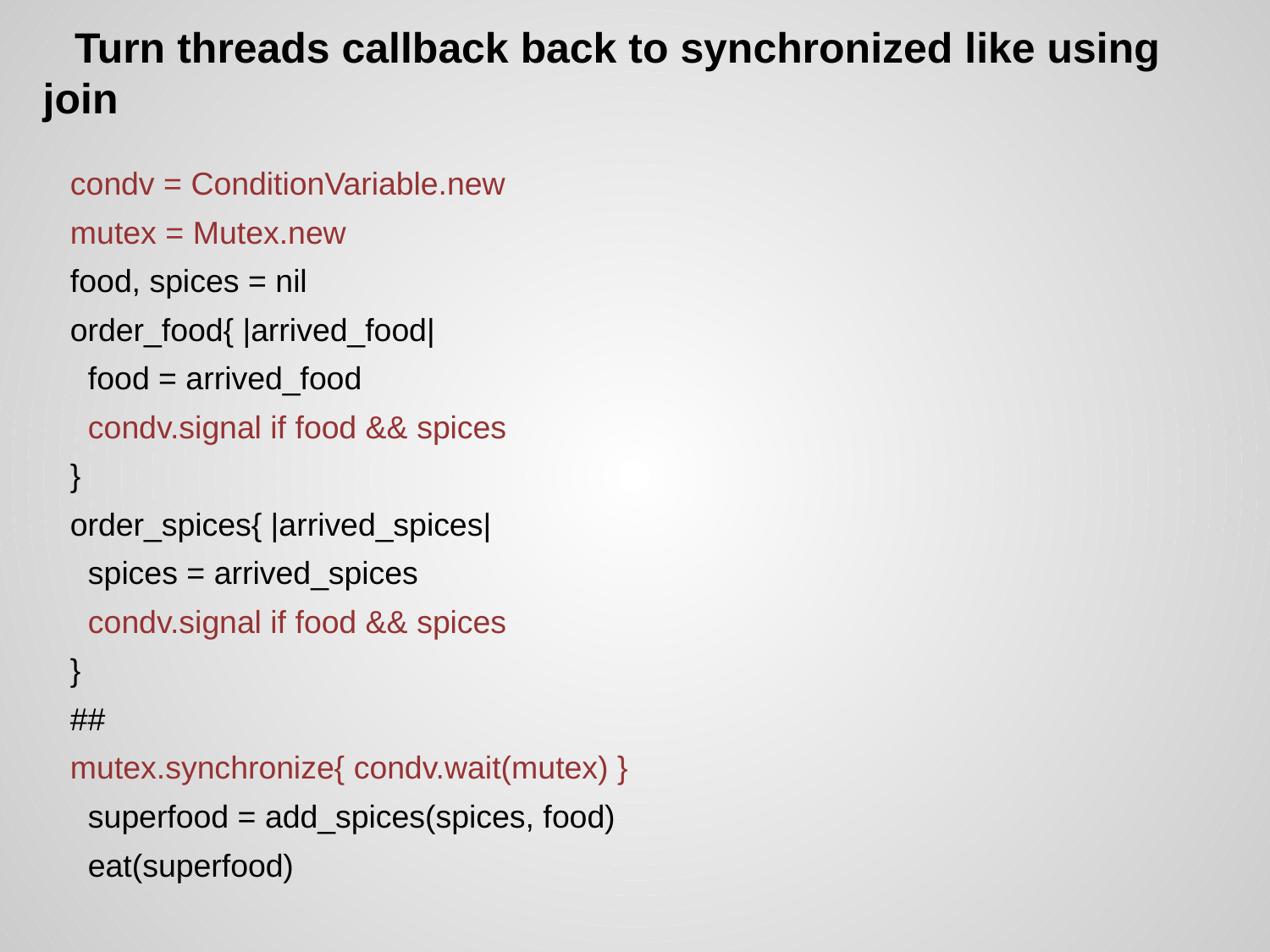

# Turn threads callback back to synchronized like using join
condv = ConditionVariable.new
mutex = Mutex.new
food, spices = nil
order_food{ |arrived_food|
  food = arrived_food
  condv.signal if food && spices
}
order_spices{ |arrived_spices|
  spices = arrived_spices
  condv.signal if food && spices
}
##
mutex.synchronize{ condv.wait(mutex) }
  superfood = add_spices(spices, food)
  eat(superfood)